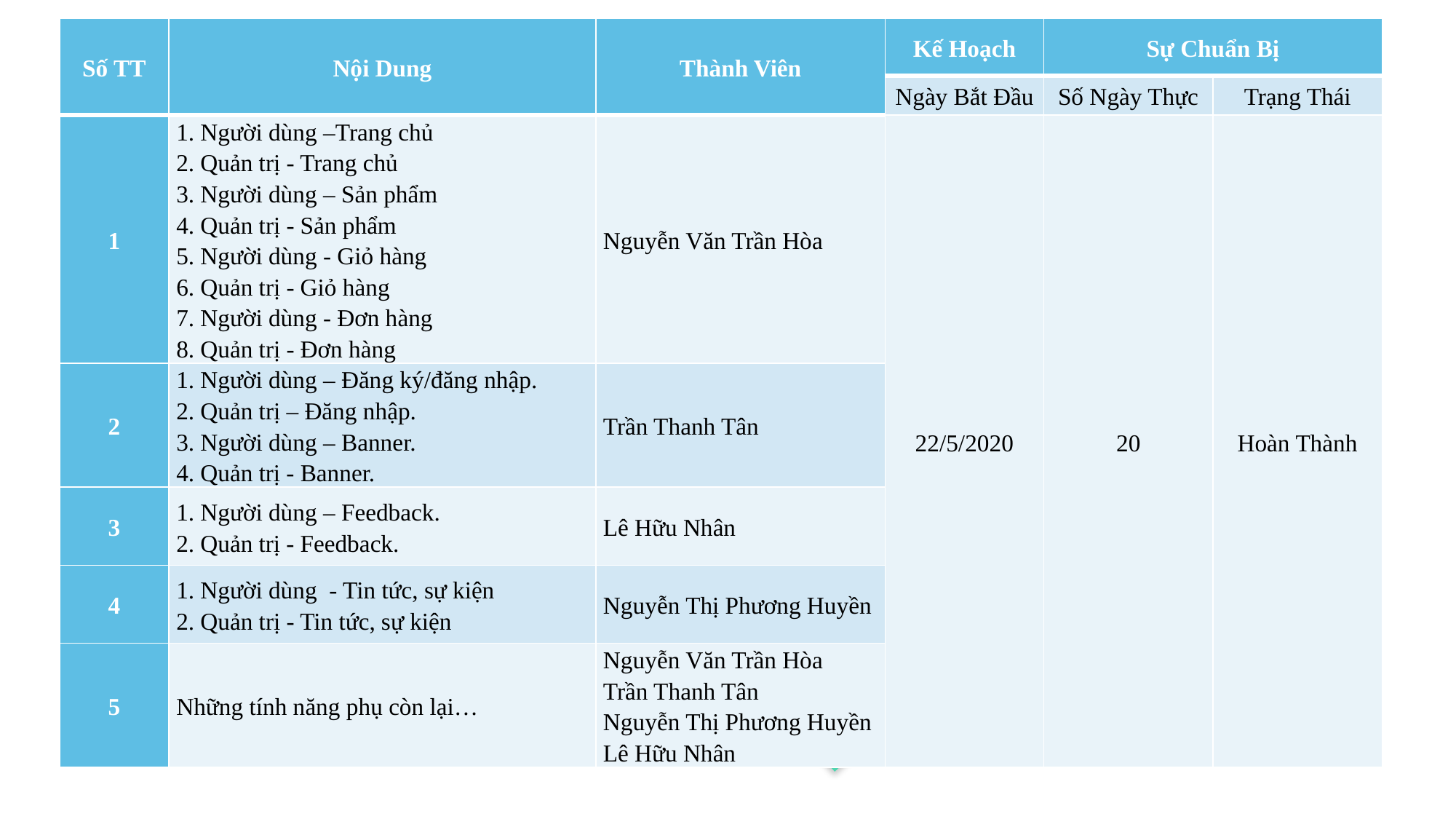

| Số TT | Nội Dung | Thành Viên | Kế Hoạch | Sự Chuẩn Bị |  |
| --- | --- | --- | --- | --- | --- |
|  |  |  | Ngày Bắt Đầu | Số Ngày Thực | Trạng Thái |
| 1 | 1. Người dùng –Trang chủ 2. Quản trị - Trang chủ 3. Người dùng – Sản phẩm 4. Quản trị - Sản phẩm 5. Người dùng - Giỏ hàng 6. Quản trị - Giỏ hàng 7. Người dùng - Đơn hàng 8. Quản trị - Đơn hàng | Nguyễn Văn Trần Hòa | 22/5/2020 | 20 | Hoàn Thành |
| 2 | 1. Người dùng – Đăng ký/đăng nhập. 2. Quản trị – Đăng nhập. 3. Người dùng – Banner. 4. Quản trị - Banner. | Trần Thanh Tân |  |  |  |
| 3 | 1. Người dùng – Feedback. 2. Quản trị - Feedback. | Lê Hữu Nhân |  |  |  |
| 4 | 1. Người dùng - Tin tức, sự kiện 2. Quản trị - Tin tức, sự kiện | Nguyễn Thị Phương Huyền |  |  |  |
| 5 | Những tính năng phụ còn lại… | Nguyễn Văn Trần Hòa Trần Thanh Tân Nguyễn Thị Phương Huyền Lê Hữu Nhân |  |  |  |